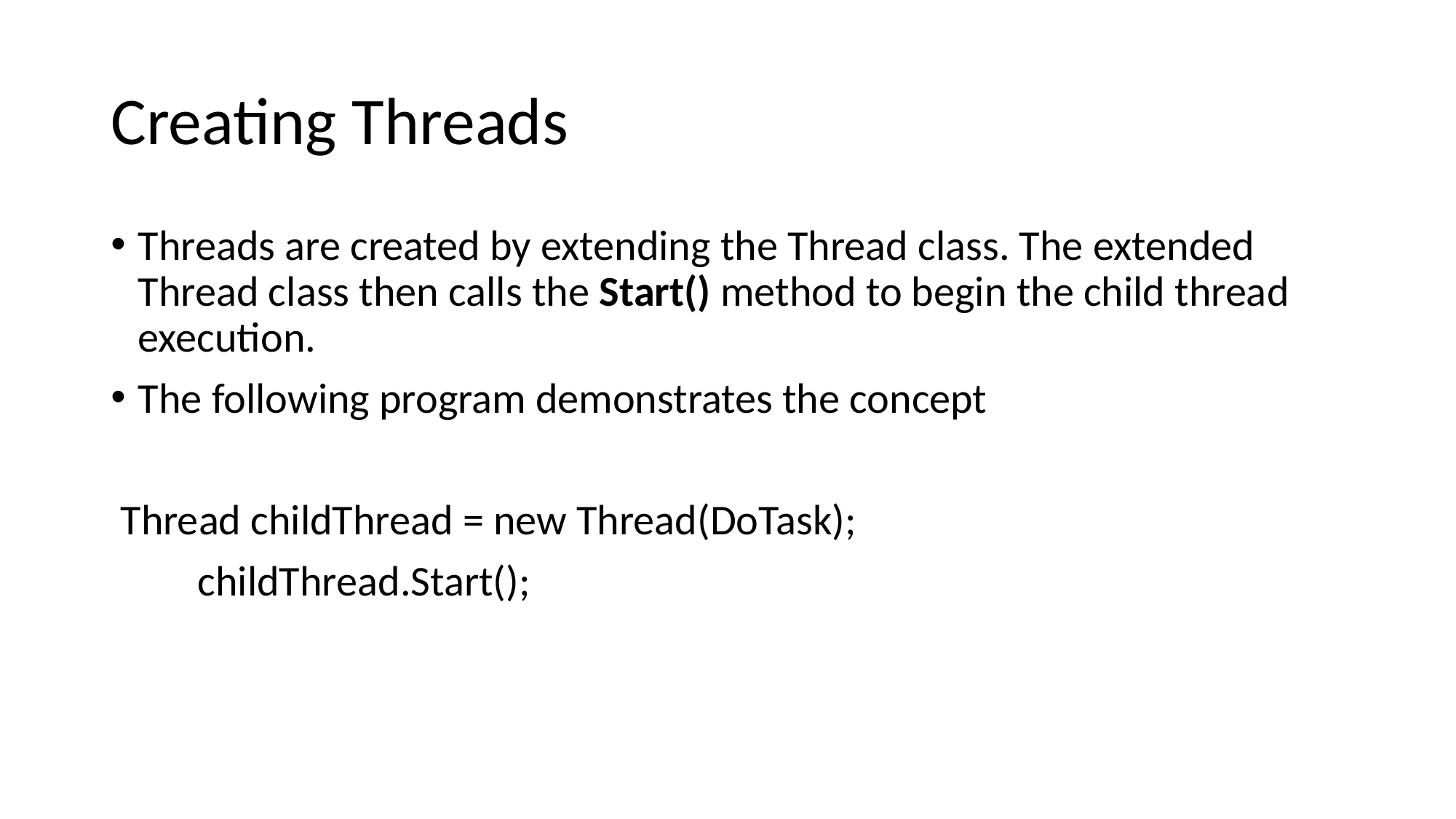

# Creating Threads
Threads are created by extending the Thread class. The extended Thread class then calls the Start() method to begin the child thread execution.
The following program demonstrates the concept

 Thread childThread = new Thread(DoTask);
         childThread.Start();